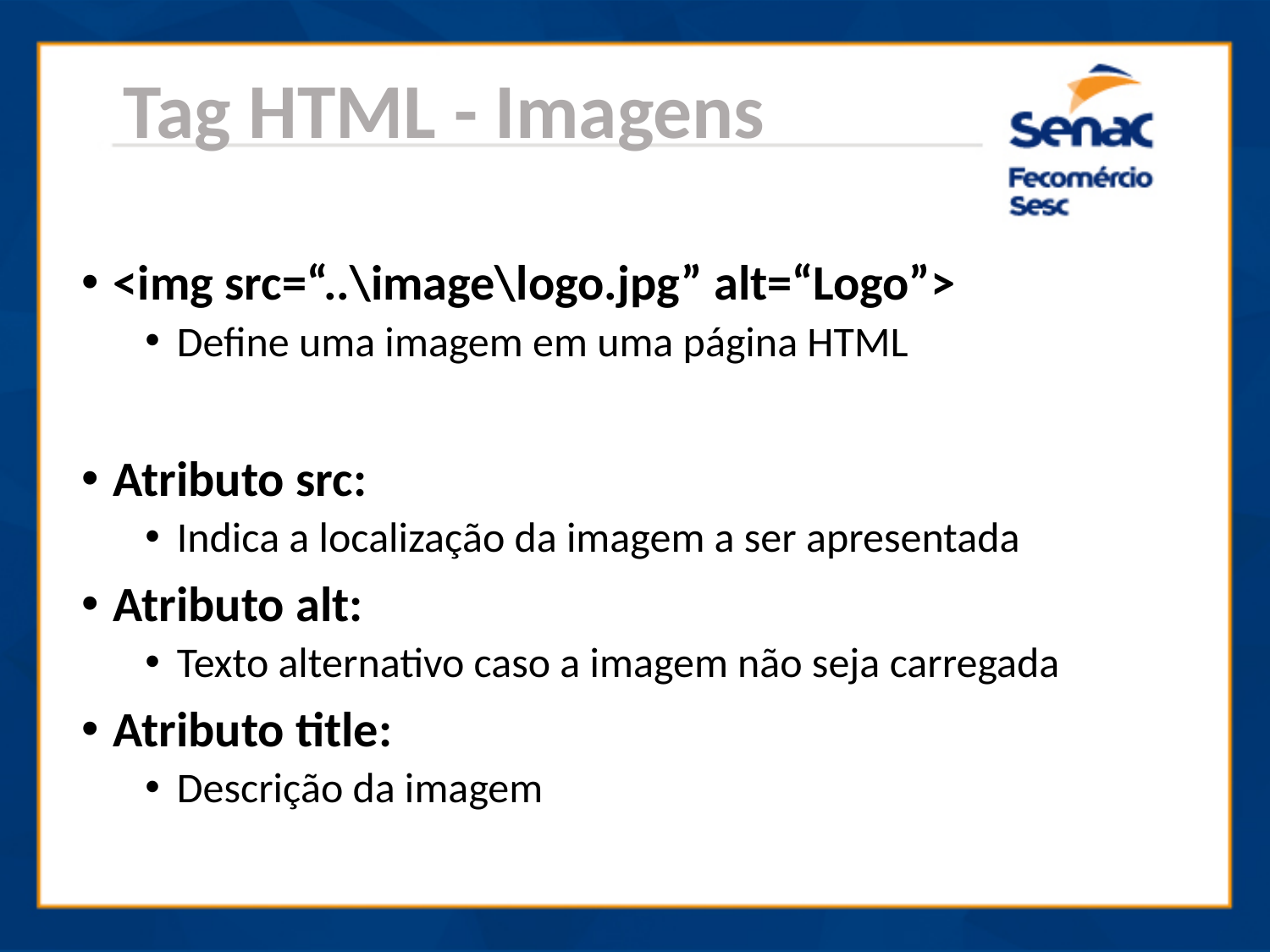

Tag HTML - Imagens
<img src=“..\image\logo.jpg” alt=“Logo”>
Define uma imagem em uma página HTML

Atributo src:
Indica a localização da imagem a ser apresentada
Atributo alt:
Texto alternativo caso a imagem não seja carregada
Atributo title:
Descrição da imagem